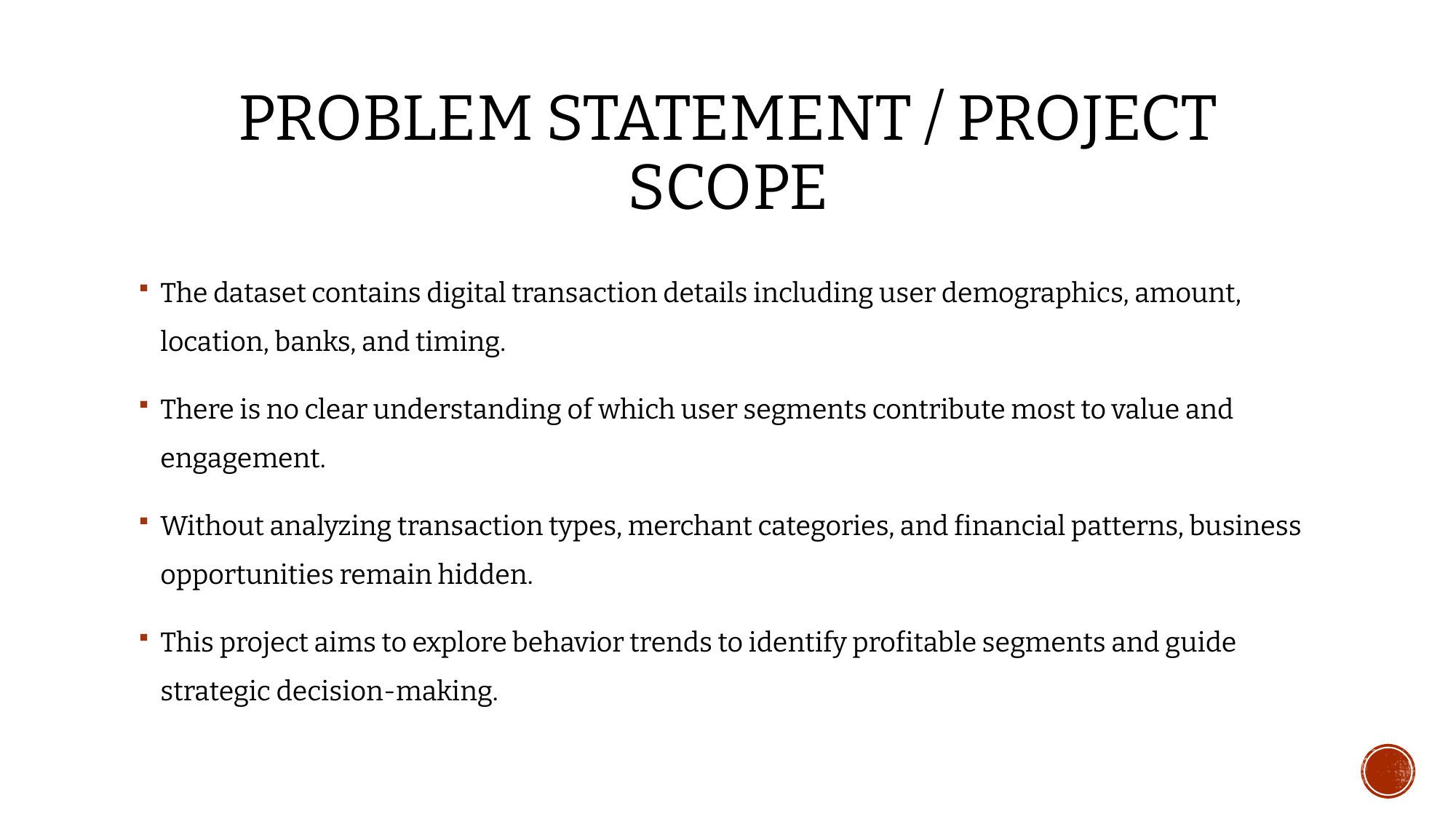

# Problem statement / Project scope
The dataset contains digital transaction details including user demographics, amount, location, banks, and timing.
There is no clear understanding of which user segments contribute most to value and engagement.
Without analyzing transaction types, merchant categories, and financial patterns, business opportunities remain hidden.
This project aims to explore behavior trends to identify profitable segments and guide strategic decision-making.